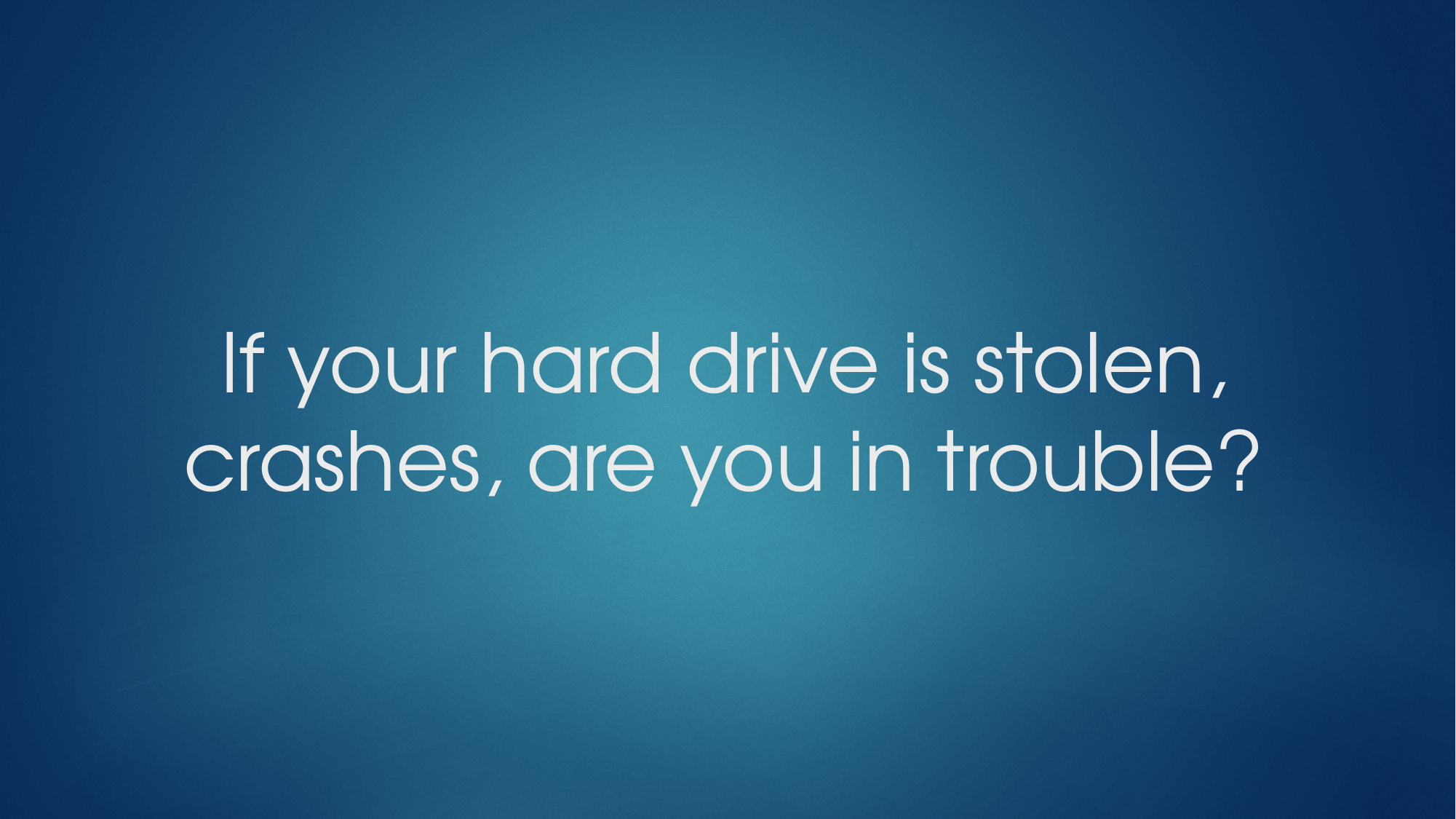

# If your hard drive is stolen, crashes, are you in trouble?